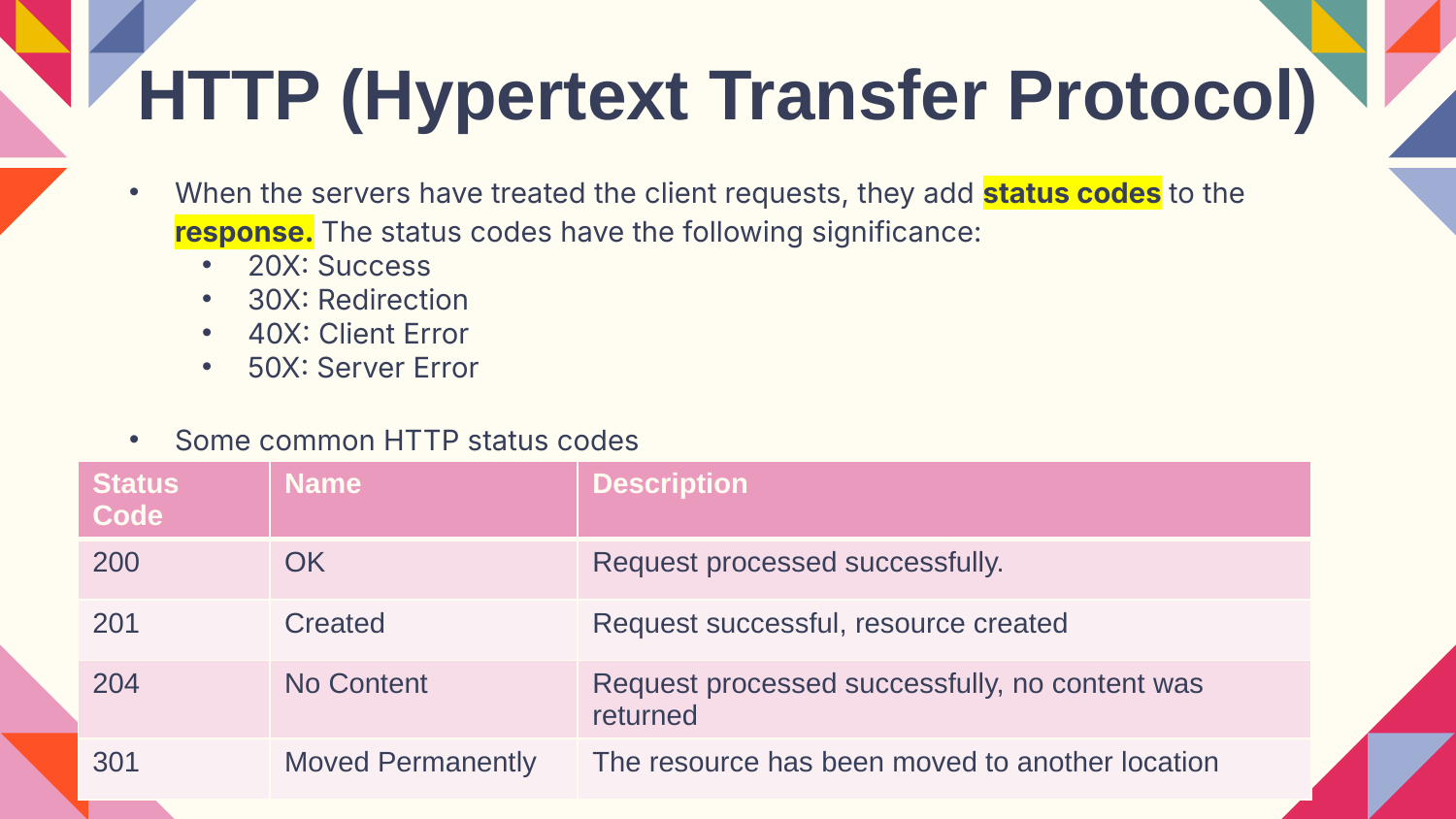

# HTTP (Hypertext Transfer Protocol)
When the servers have treated the client requests, they add status codes to the response. The status codes have the following significance:
20X: Success
30X: Redirection
40X: Client Error
50X: Server Error

Some common HTTP status codes

| Status Code | Name | Description |
| --- | --- | --- |
| 200 | OK | Request processed successfully. |
| 201 | Created | Request successful, resource created |
| 204 | No Content | Request processed successfully, no content was returned |
| 301 | Moved Permanently | The resource has been moved to another location |